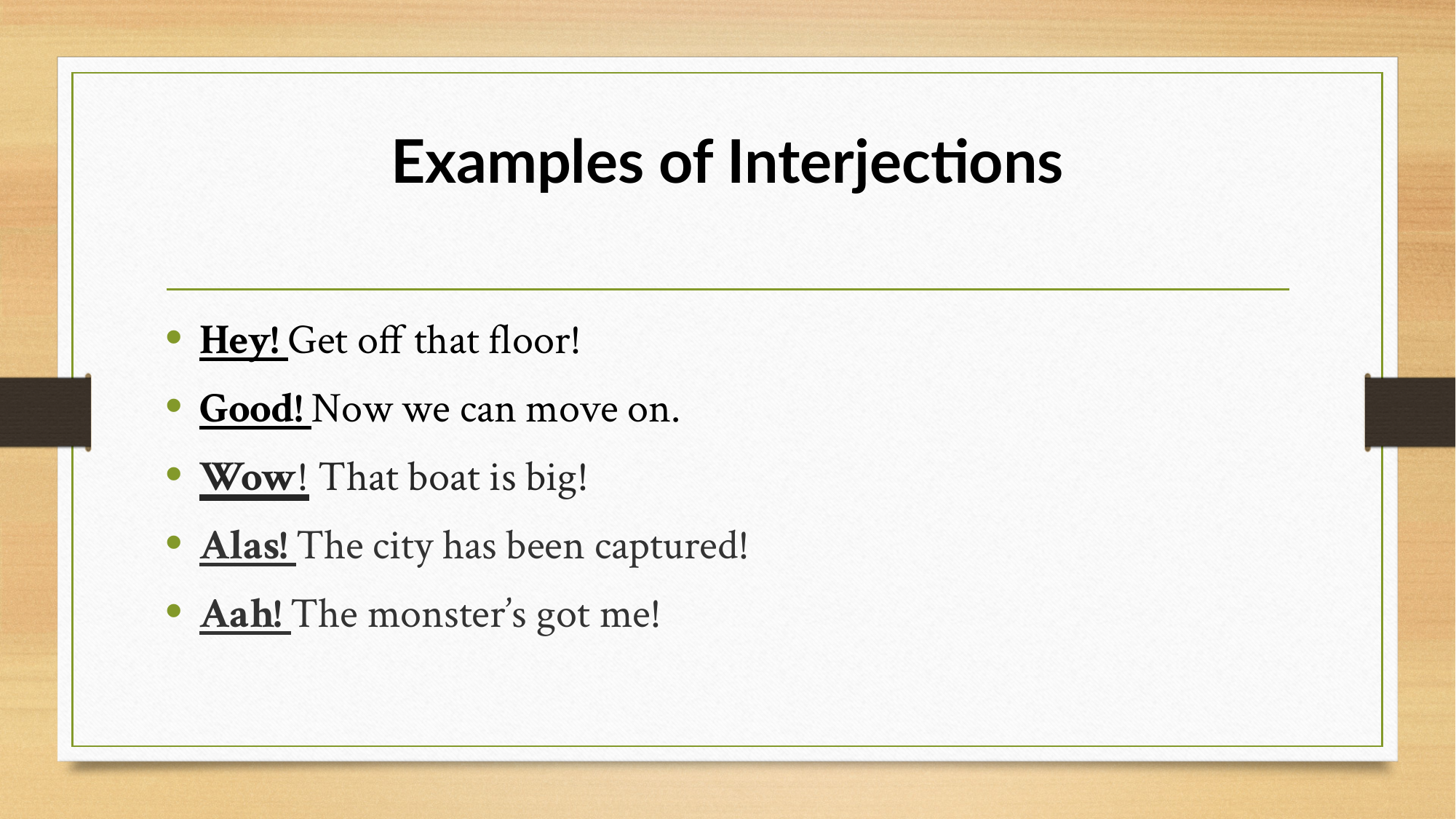

# Examples of Interjections
Hey! Get off that floor!
Good! Now we can move on.
Wow! That boat is big!
Alas! The city has been captured!
Aah! The monster’s got me!